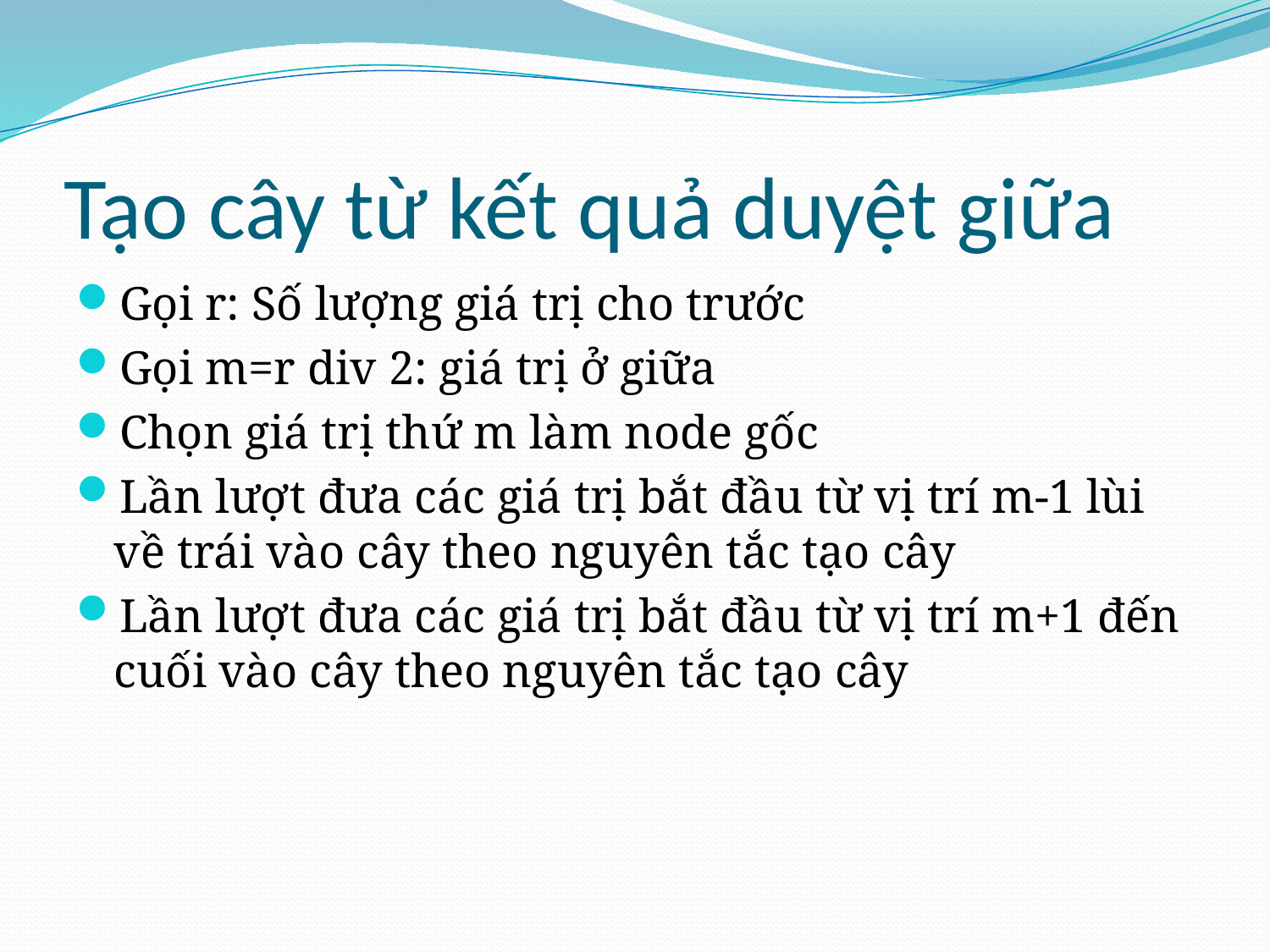

# Tạo cây từ kết quả duyệt giữa
Gọi r: Số lượng giá trị cho trước
Gọi m=r div 2: giá trị ở giữa
Chọn giá trị thứ m làm node gốc
Lần lượt đưa các giá trị bắt đầu từ vị trí m-1 lùi về trái vào cây theo nguyên tắc tạo cây
Lần lượt đưa các giá trị bắt đầu từ vị trí m+1 đến cuối vào cây theo nguyên tắc tạo cây